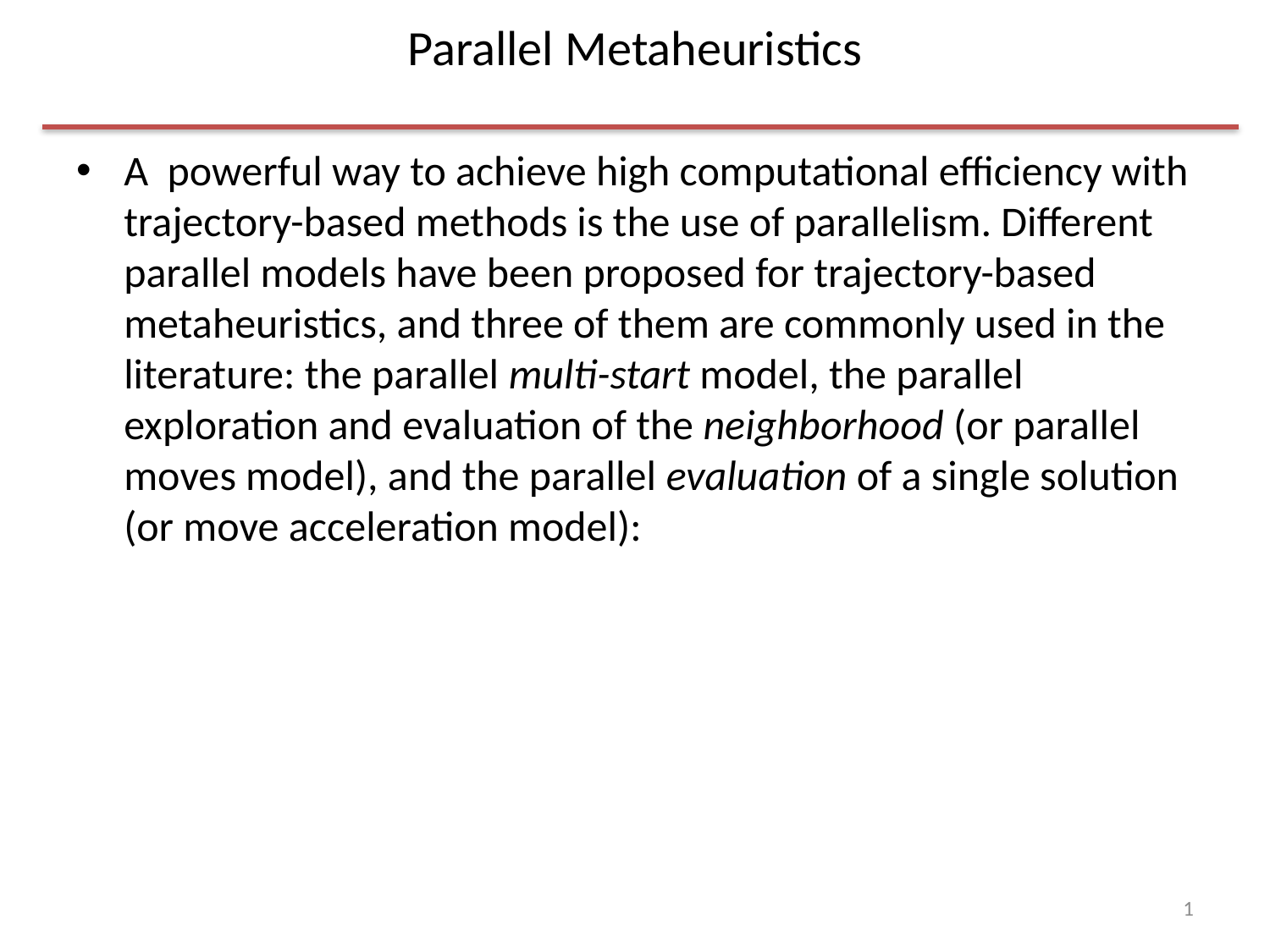

# Parallel Metaheuristics
A  powerful way to achieve high computational efficiency with trajectory-based methods is the use of parallelism. Different parallel models have been proposed for trajectory-based metaheuristics, and three of them are commonly used in the literature: the parallel multi-start model, the parallel exploration and evaluation of the neighborhood (or parallel moves model), and the parallel evaluation of a single solution (or move acceleration model):

1